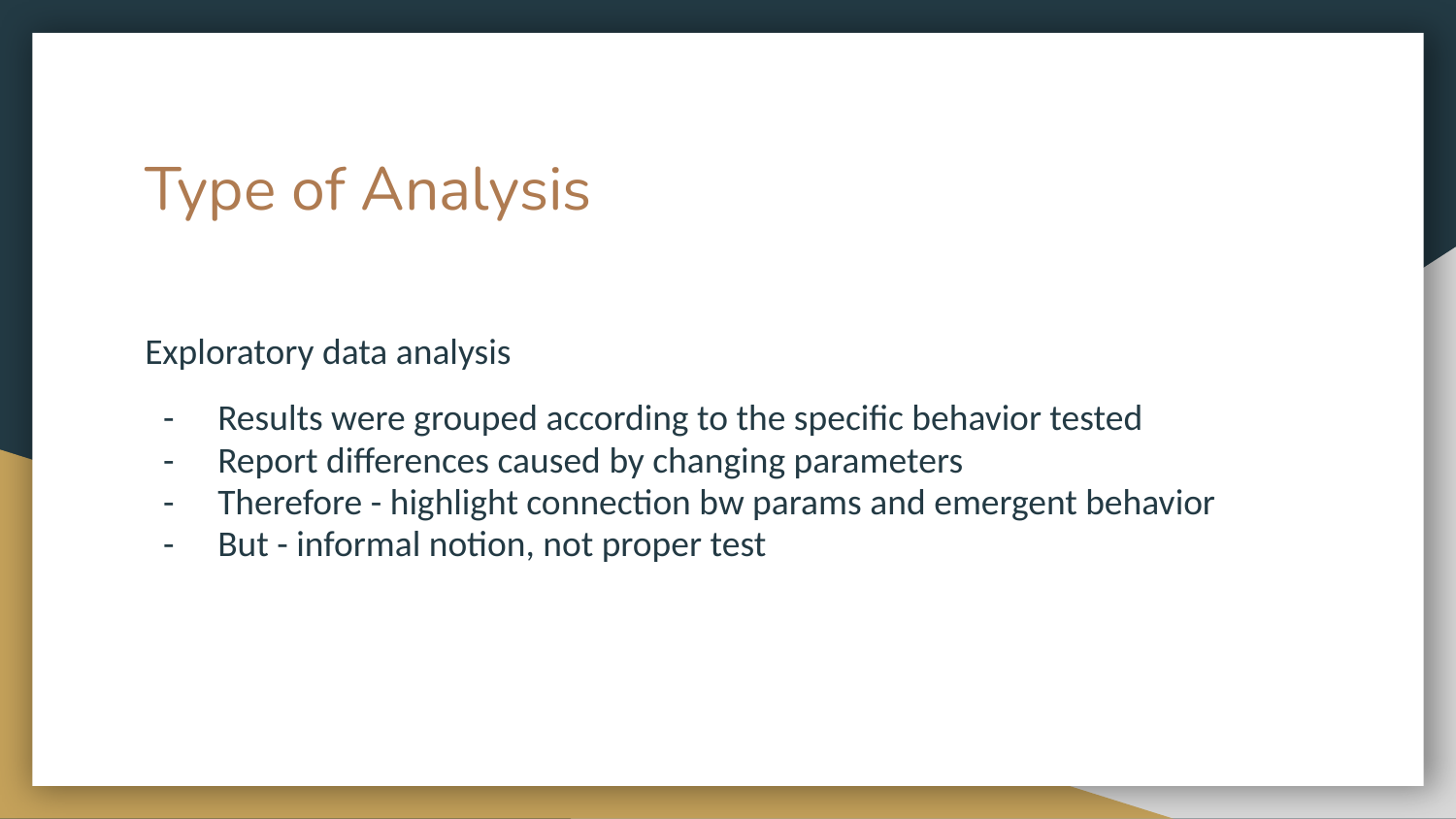

# Type of Analysis
Exploratory data analysis
Results were grouped according to the specific behavior tested
Report differences caused by changing parameters
Therefore - highlight connection bw params and emergent behavior
But - informal notion, not proper test